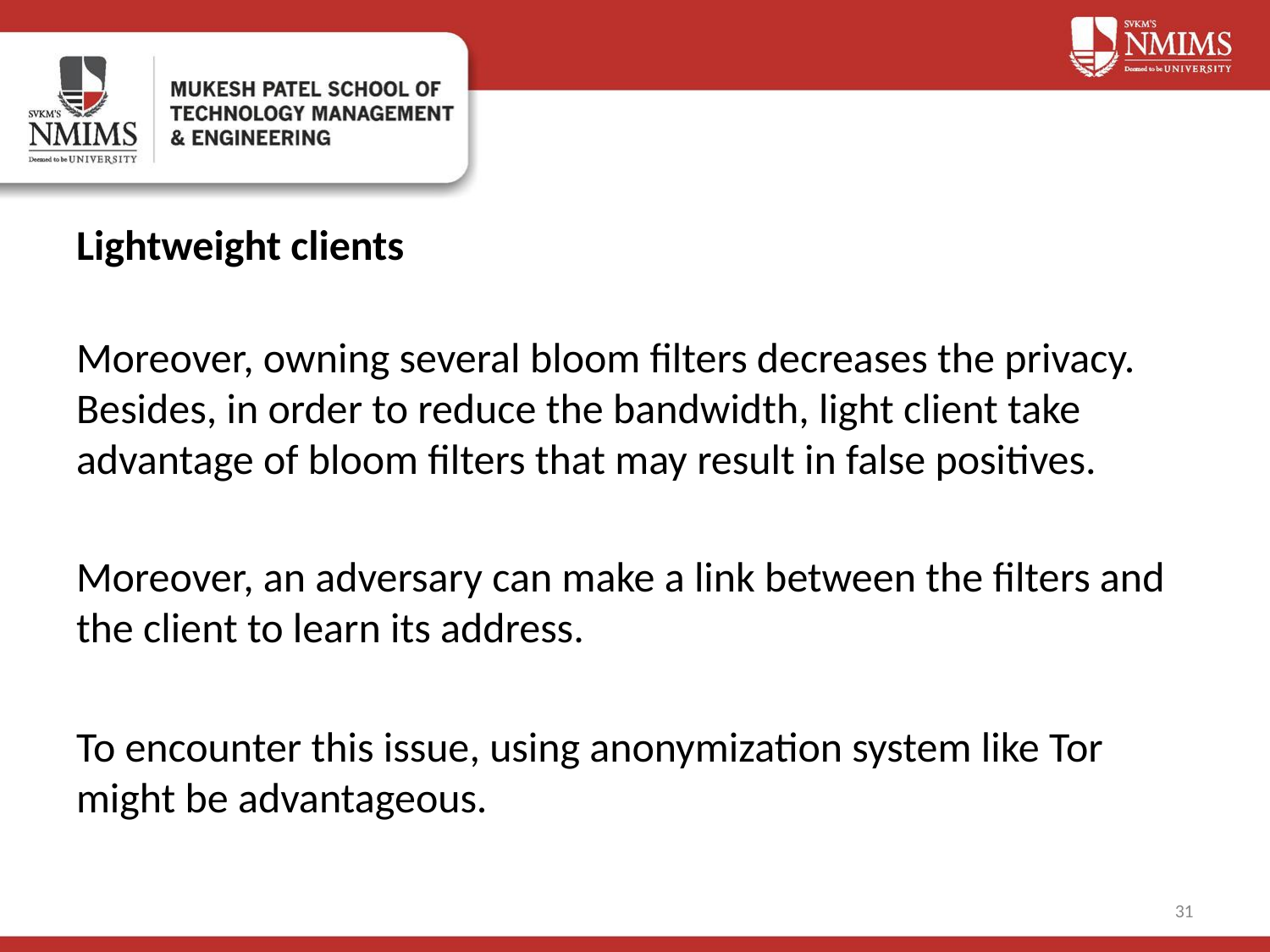

# Lightweight clients
Moreover, owning several bloom filters decreases the privacy. Besides, in order to reduce the bandwidth, light client take advantage of bloom filters that may result in false positives.

Moreover, an adversary can make a link between the filters and the client to learn its address.

To encounter this issue, using anonymization system like Tor might be advantageous.
31